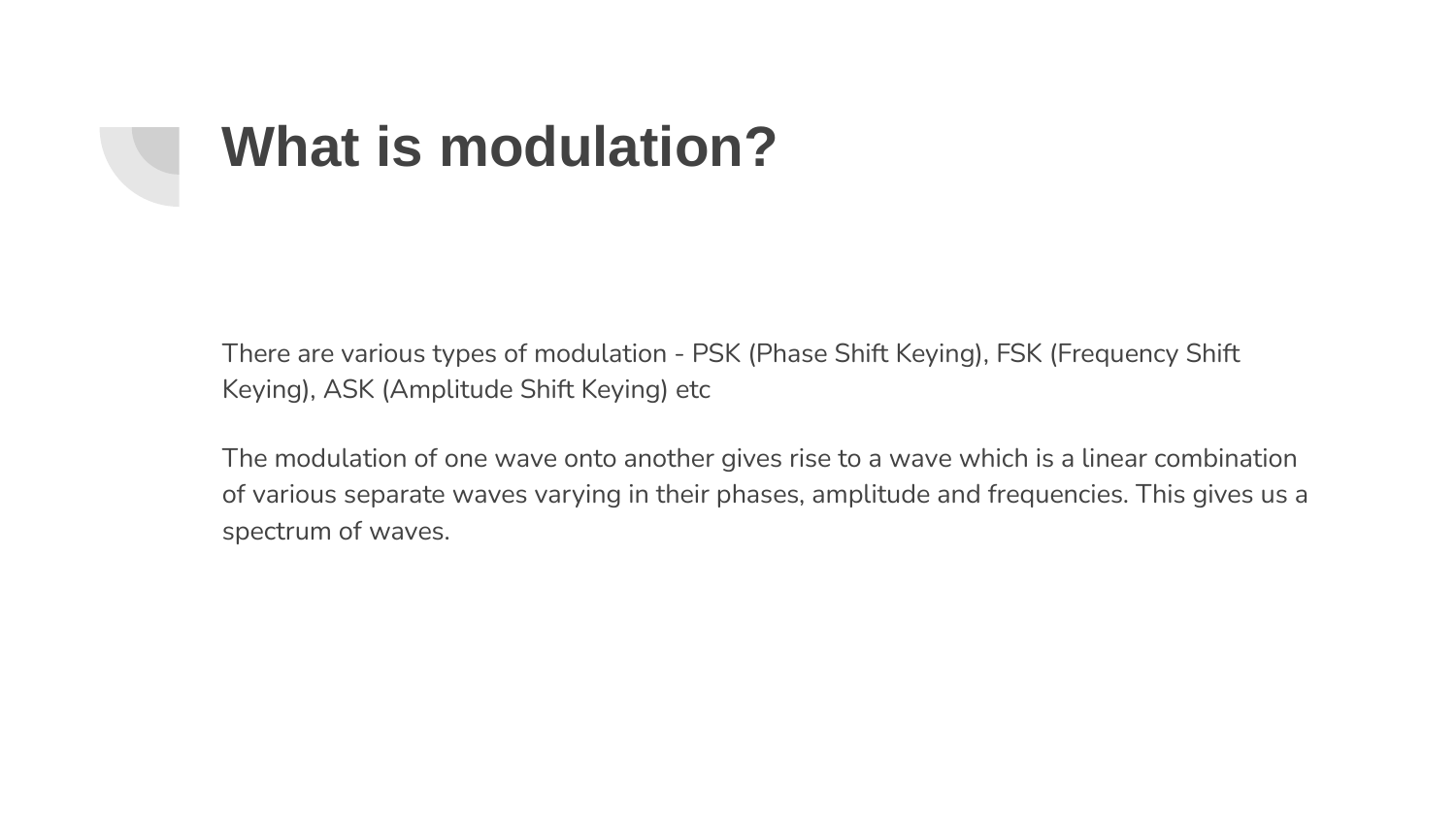

# What is modulation?
There are various types of modulation - PSK (Phase Shift Keying), FSK (Frequency Shift Keying), ASK (Amplitude Shift Keying) etc
The modulation of one wave onto another gives rise to a wave which is a linear combination of various separate waves varying in their phases, amplitude and frequencies. This gives us a spectrum of waves.